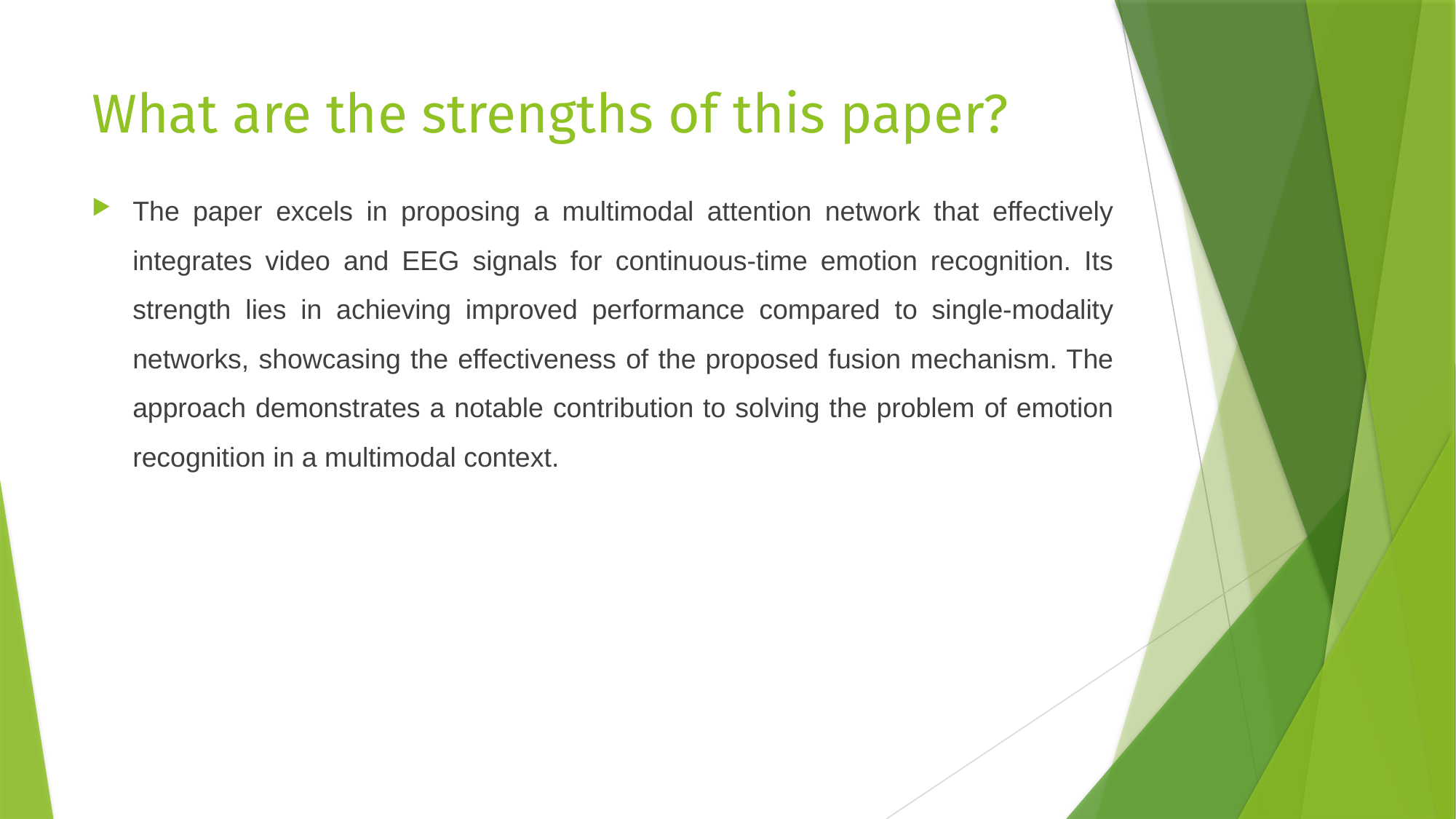

# What are the strengths of this paper?
The paper excels in proposing a multimodal attention network that effectively integrates video and EEG signals for continuous-time emotion recognition. Its strength lies in achieving improved performance compared to single-modality networks, showcasing the effectiveness of the proposed fusion mechanism. The approach demonstrates a notable contribution to solving the problem of emotion recognition in a multimodal context.